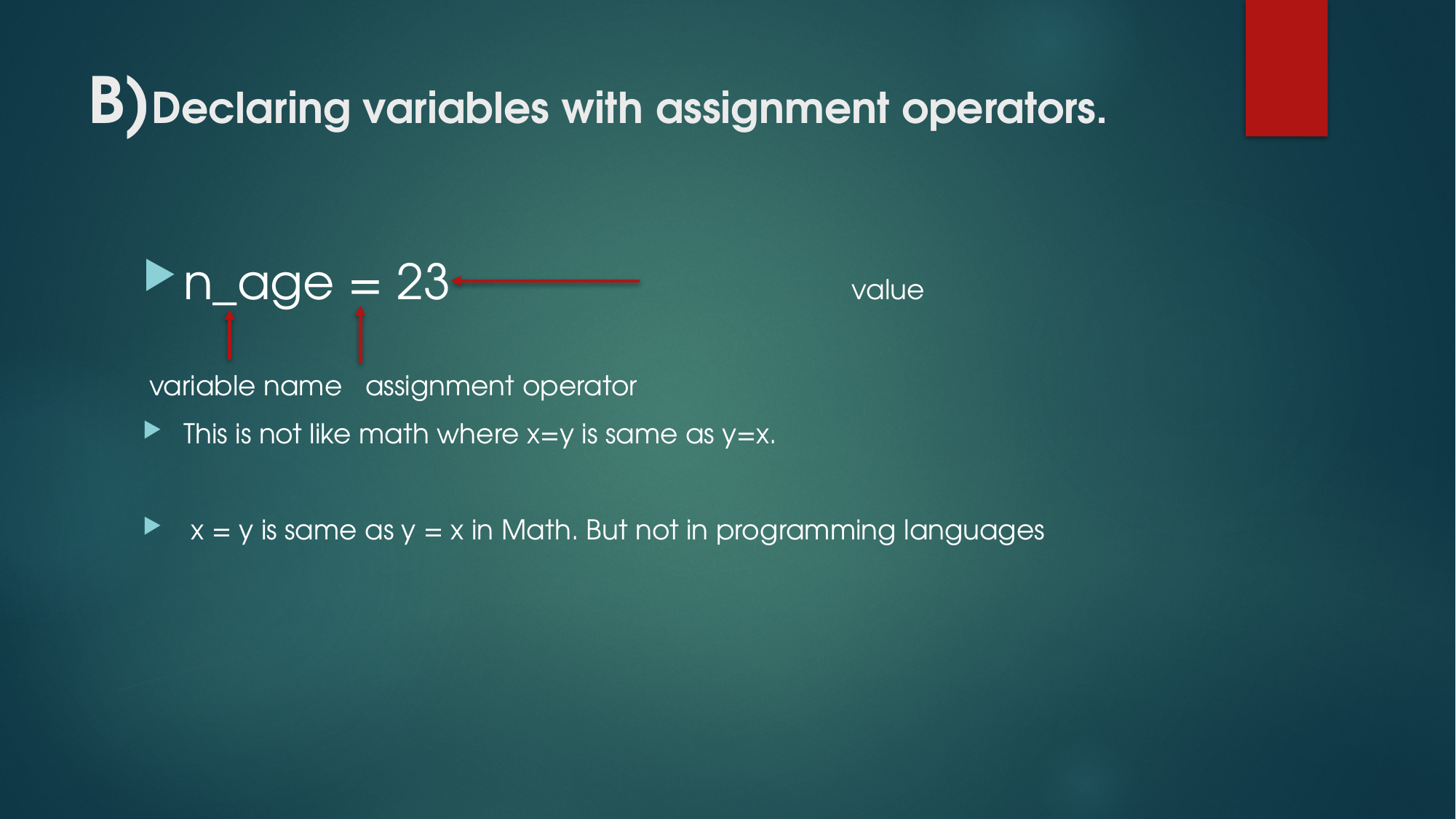

# B)Declaring variables with assignment operators.
n_age = 23 				 value

 variable name   assignment operator
This is not like math where x=y is same as y=x.

 x = y is same as y = x in Math. But not in programming languages